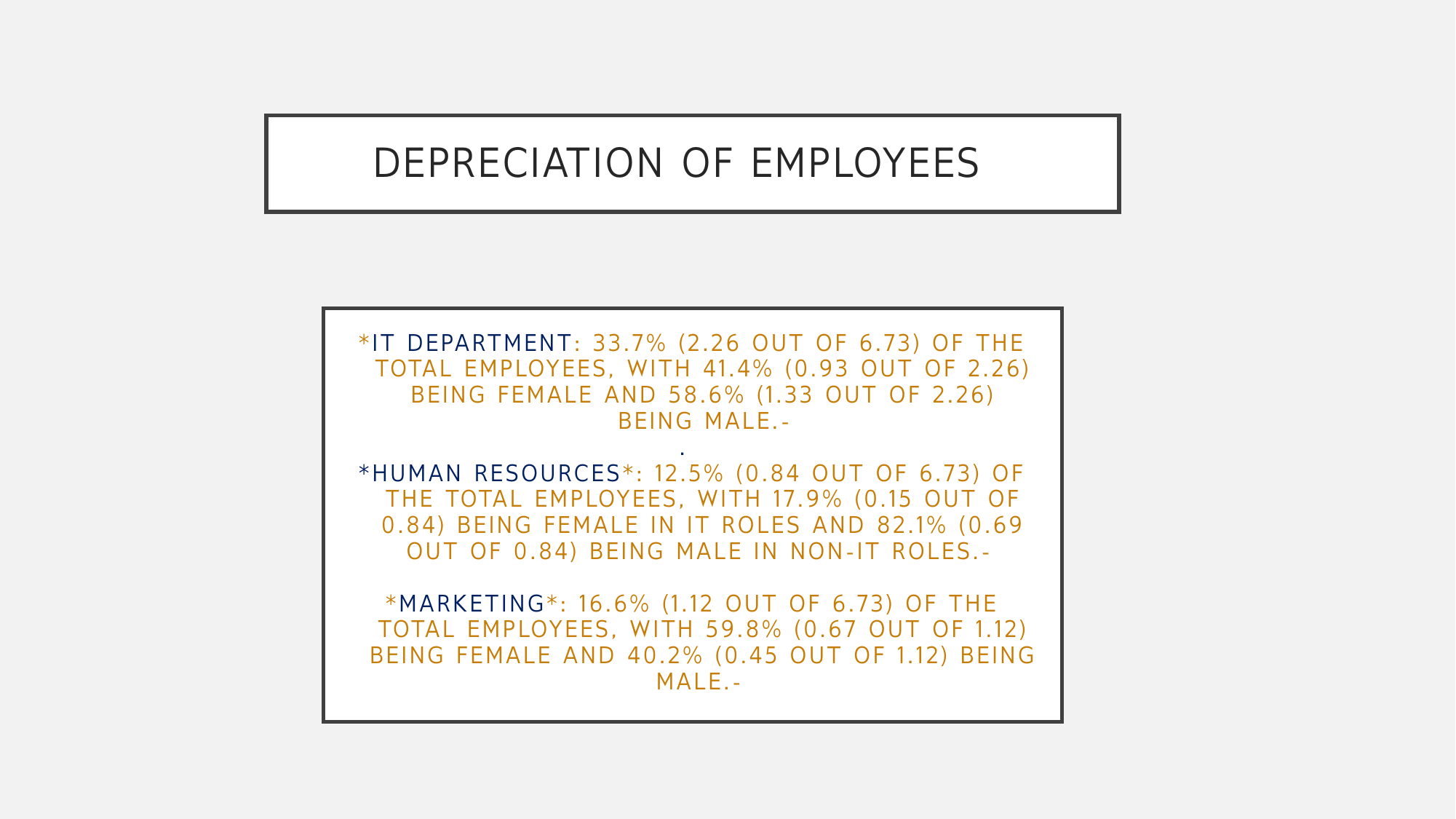

# Depreciation of employees
*IT DEPARTMENT: 33.7% (2.26 out of 6.73) of the total employees, with 41.4% (0.93 out of 2.26) being female and 58.6% (1.33 out of 2.26) being male.-
.
*Human Resources*: 12.5% (0.84 out of 6.73) of the total employees, with 17.9% (0.15 out of 0.84) being female in IT roles and 82.1% (0.69 out of 0.84) being male in non-IT roles.-

*Marketing*: 16.6% (1.12 out of 6.73) of the total employees, with 59.8% (0.67 out of 1.12) being female and 40.2% (0.45 out of 1.12) being male.-